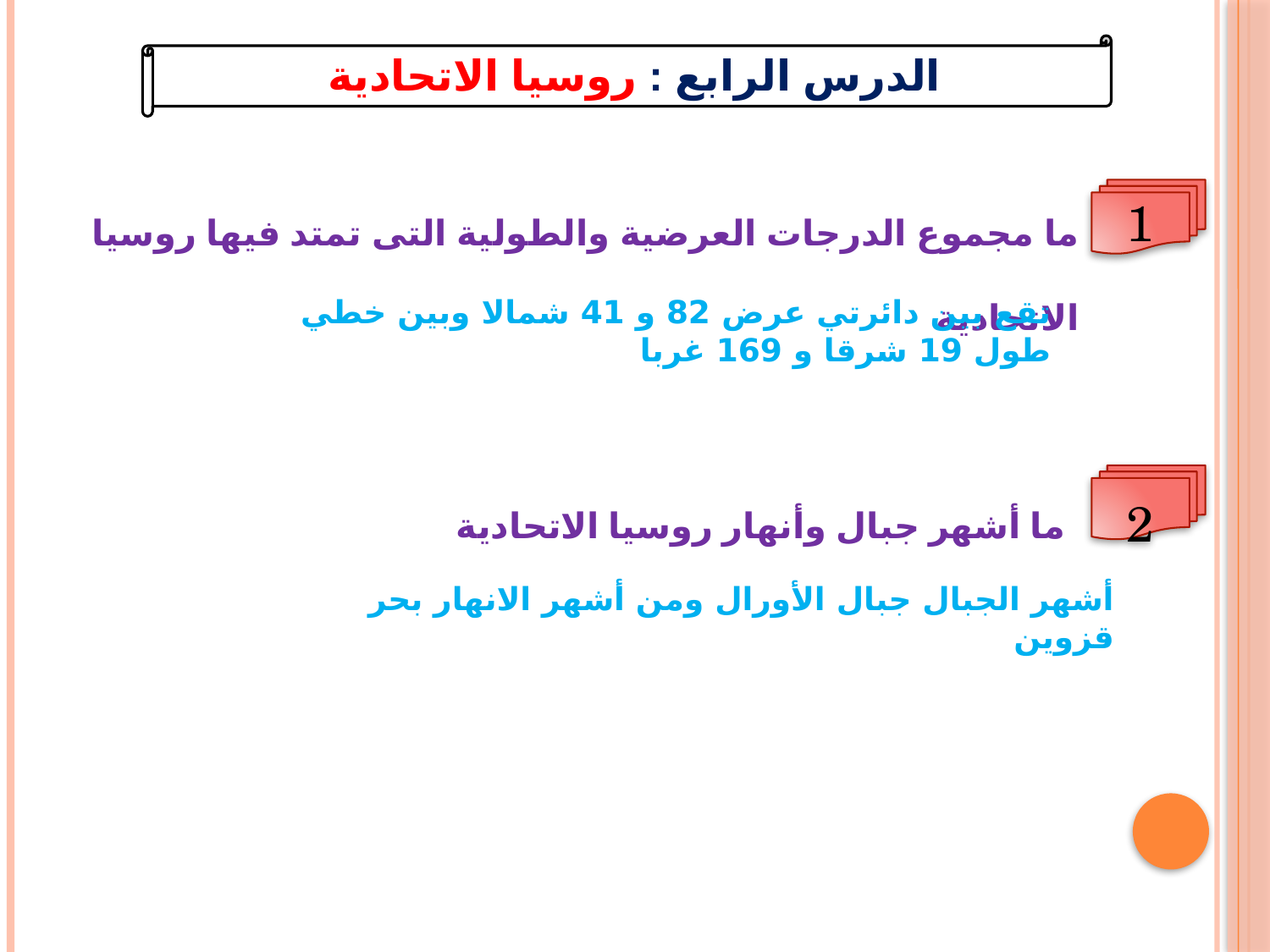

الدرس الرابع : روسيا الاتحادية
ما مجموع الدرجات العرضية والطولية التى تمتد فيها روسيا الاتحادية
1
تقع بين دائرتي عرض 82 و 41 شمالا وبين خطي طول 19 شرقا و 169 غربا
2
ما أشهر جبال وأنهار روسيا الاتحادية
أشهر الجبال جبال الأورال ومن أشهر الانهار بحر قزوين